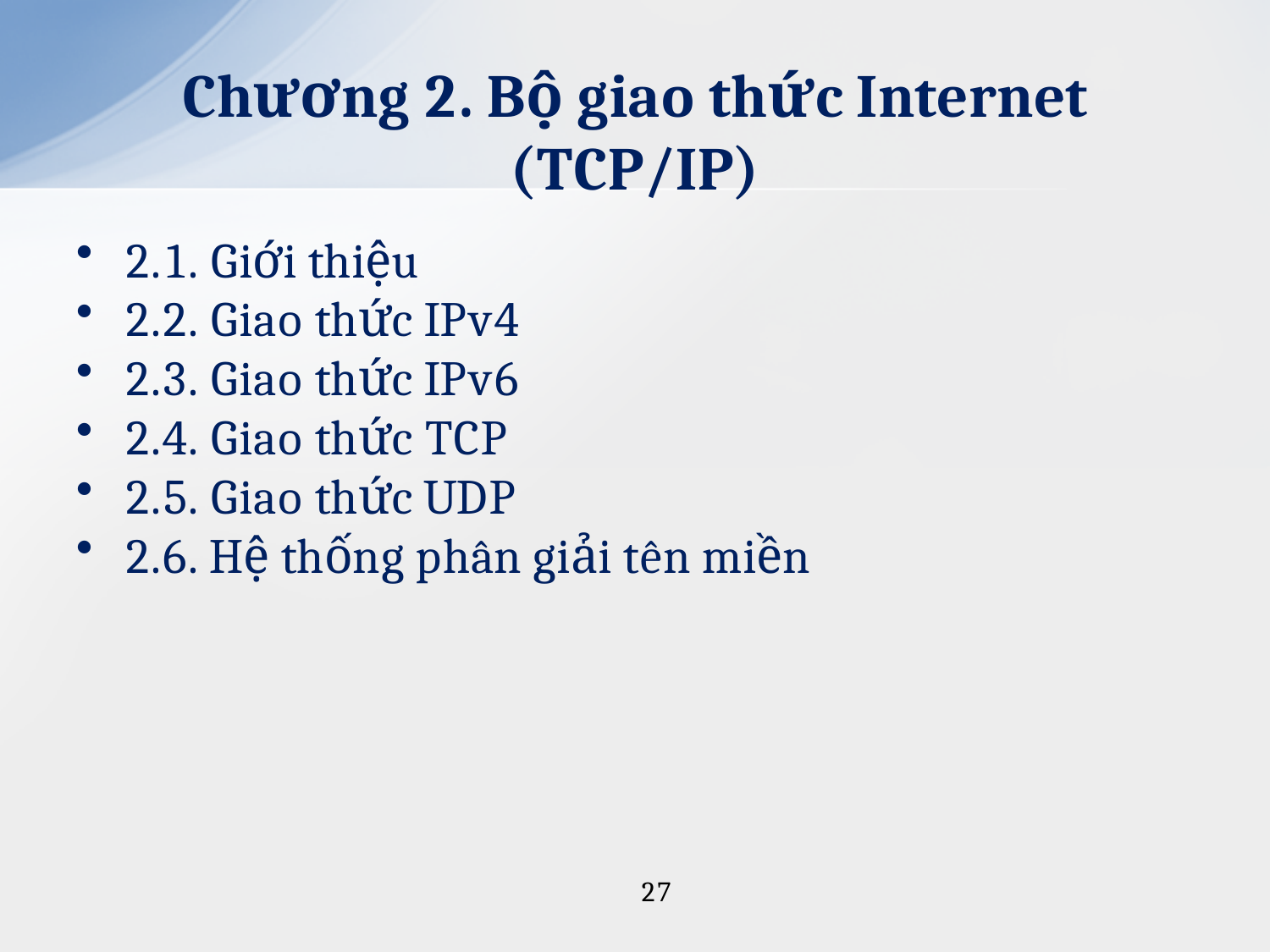

# Chương 2. Bộ giao thức Internet (TCP/IP)
2.1. Giới thiệu
2.2. Giao thức IPv4
2.3. Giao thức IPv6
2.4. Giao thức TCP
2.5. Giao thức UDP
2.6. Hệ thống phân giải tên miền
27